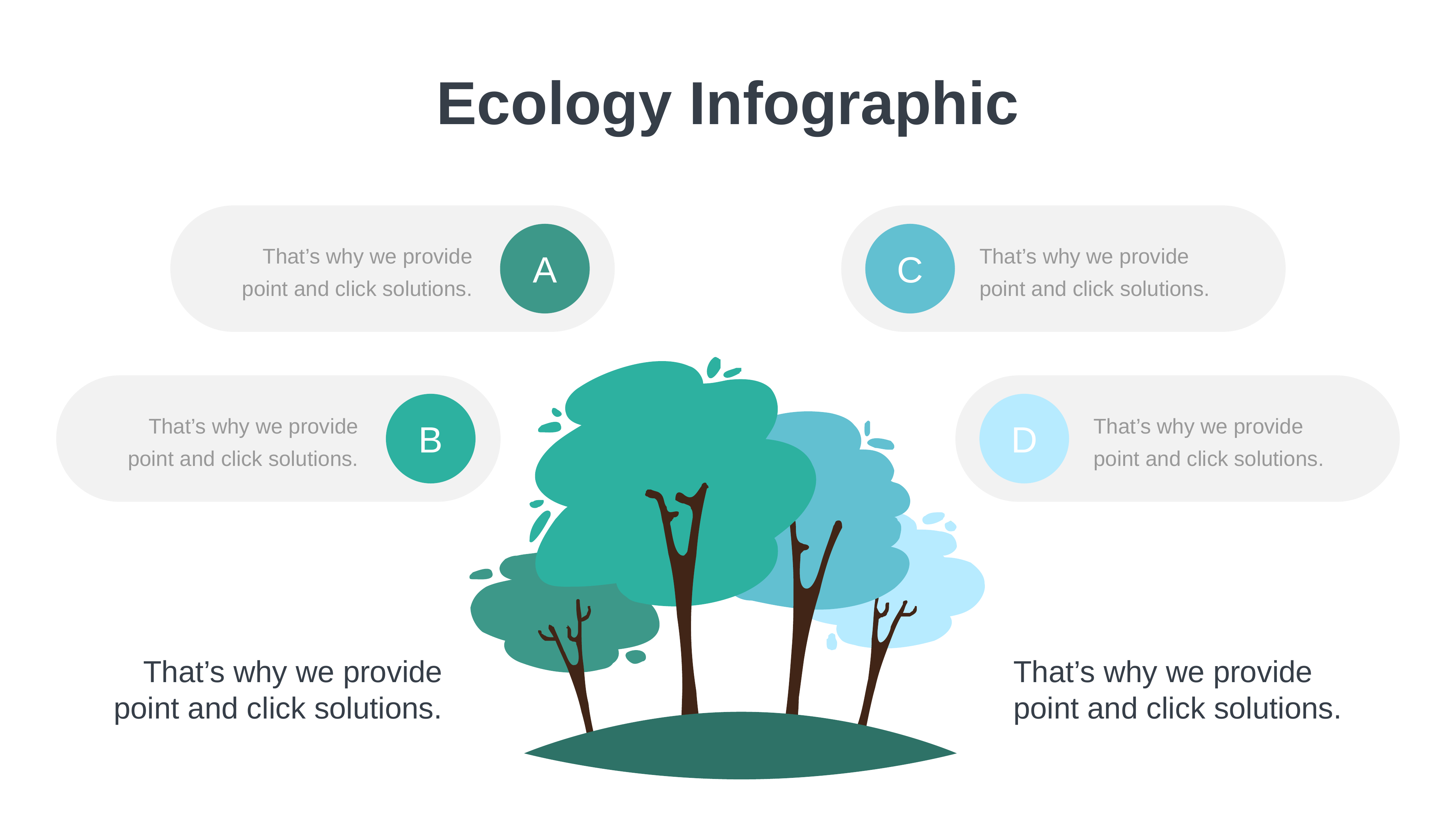

Ecology Infographic

A
That’s why we provide point and click solutions.

That’s why we provide point and click solutions.
C

B
That’s why we provide point and click solutions.

That’s why we provide point and click solutions.
D
That’s why we provide point and click solutions.
That’s why we provide point and click solutions.